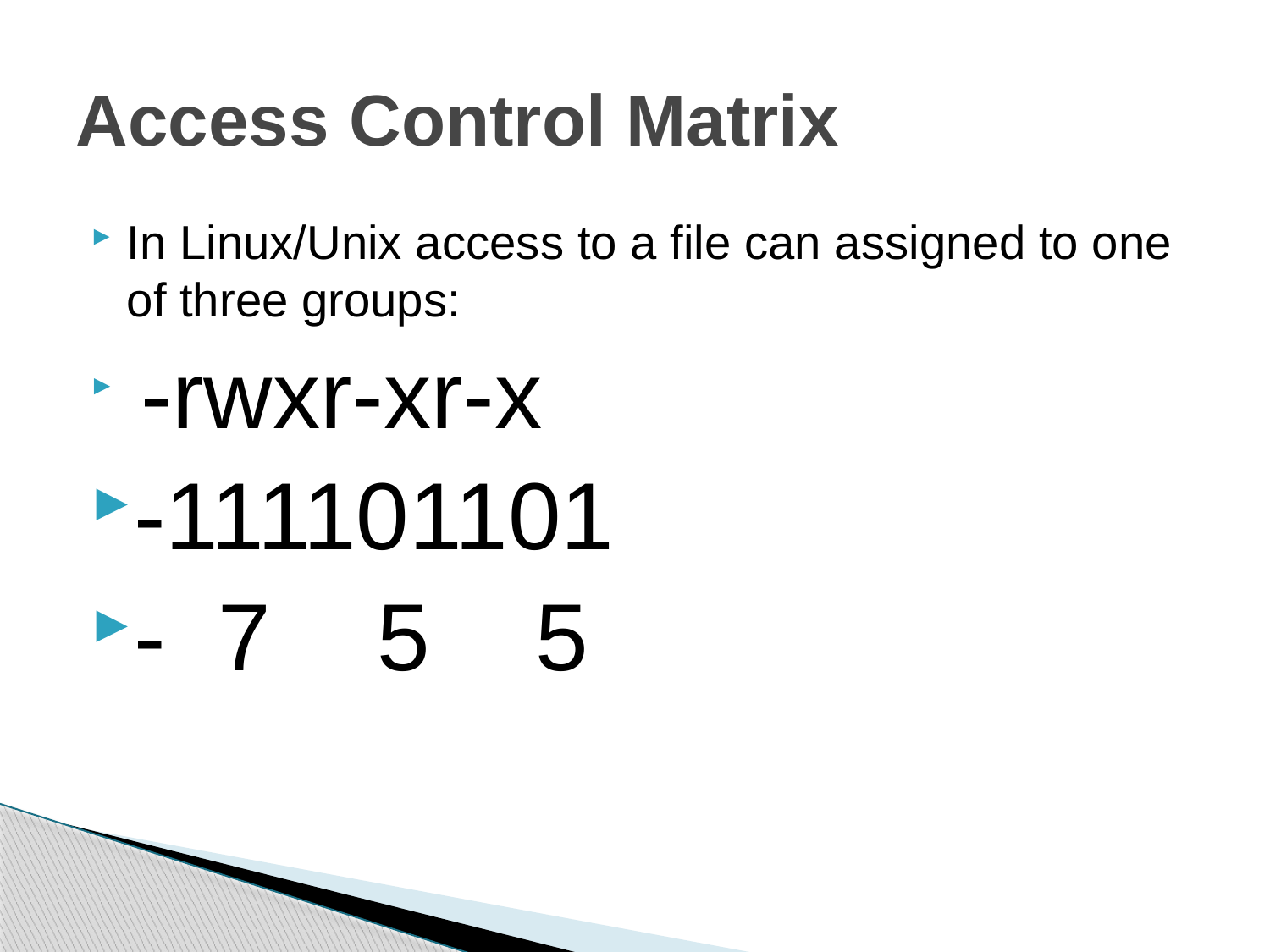

# Access Control Matrix
In Linux/Unix access to a file can assigned to one of three groups:
 -rwxr-xr-x
-111101101
-  7    5    5